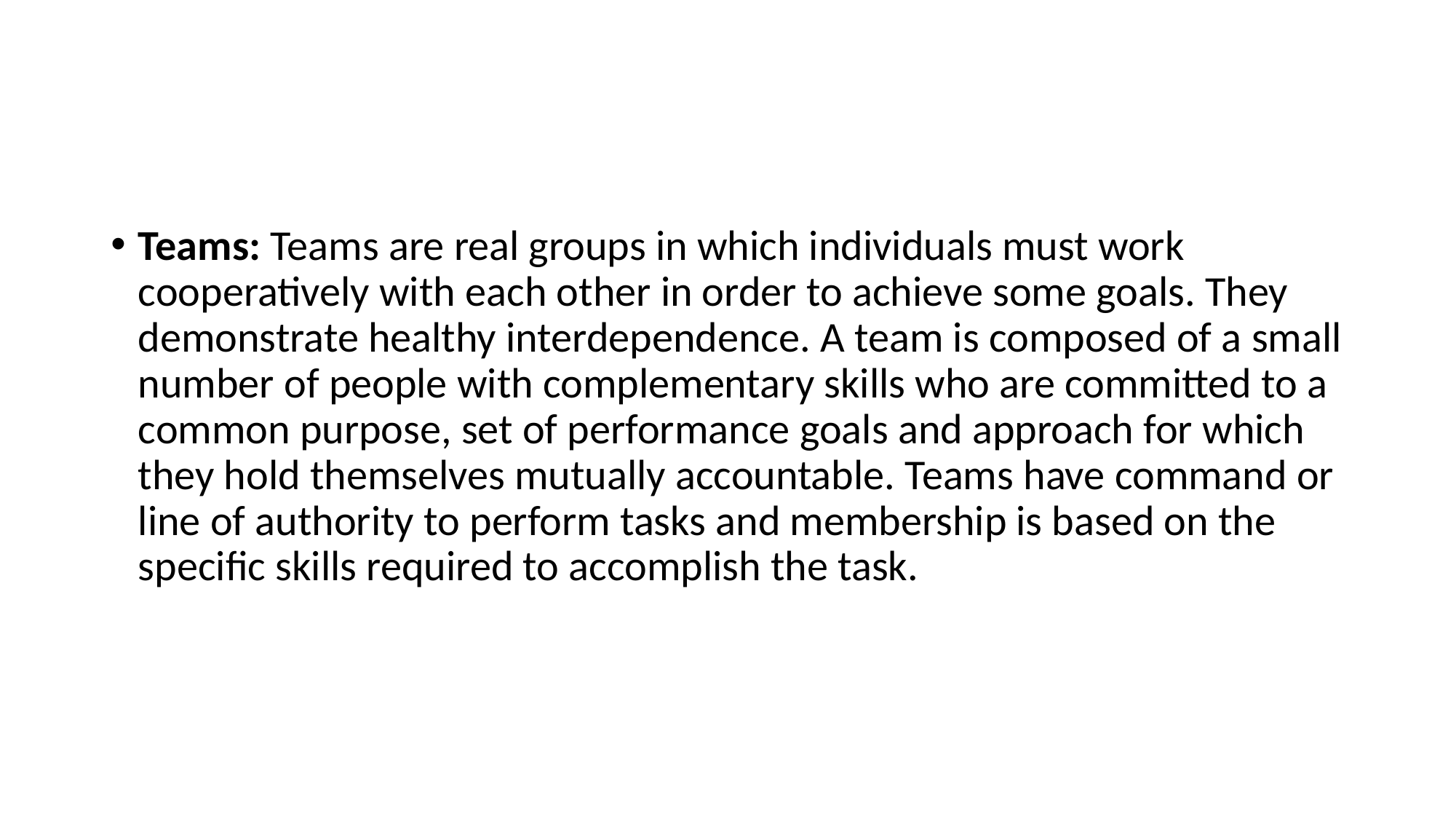

#
Teams: Teams are real groups in which individuals must work cooperatively with each other in order to achieve some goals. They demonstrate healthy interdependence. A team is composed of a small number of people with complementary skills who are committed to a common purpose, set of performance goals and approach for which they hold themselves mutually accountable. Teams have command or line of authority to perform tasks and membership is based on the specific skills required to accomplish the task.